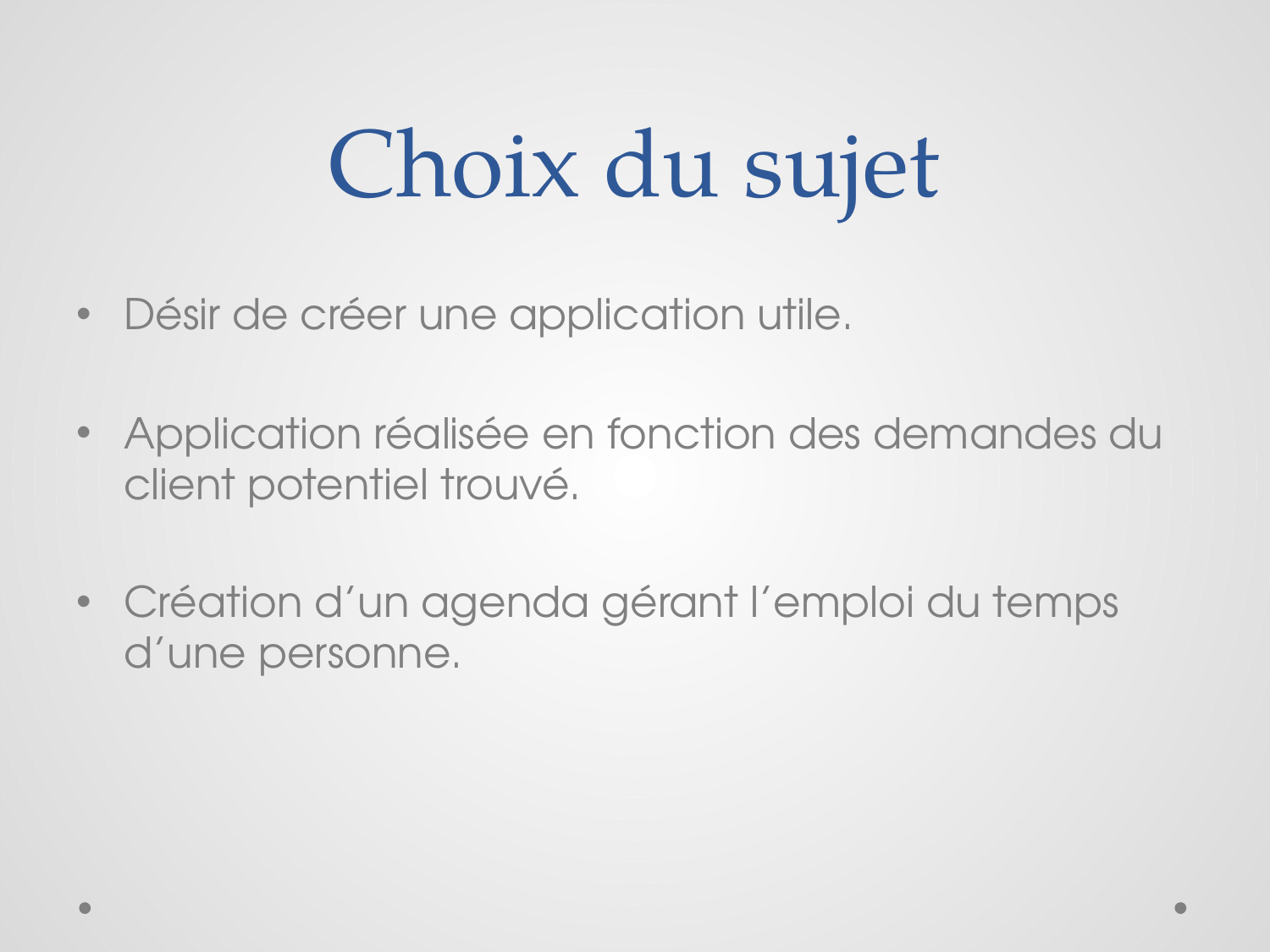

# Choix du sujet

Désir de créer une application utile.

Application réalisée en fonction des demandes du client potentiel trouvé.

Création d’un agenda gérant l’emploi du temps d’une personne.